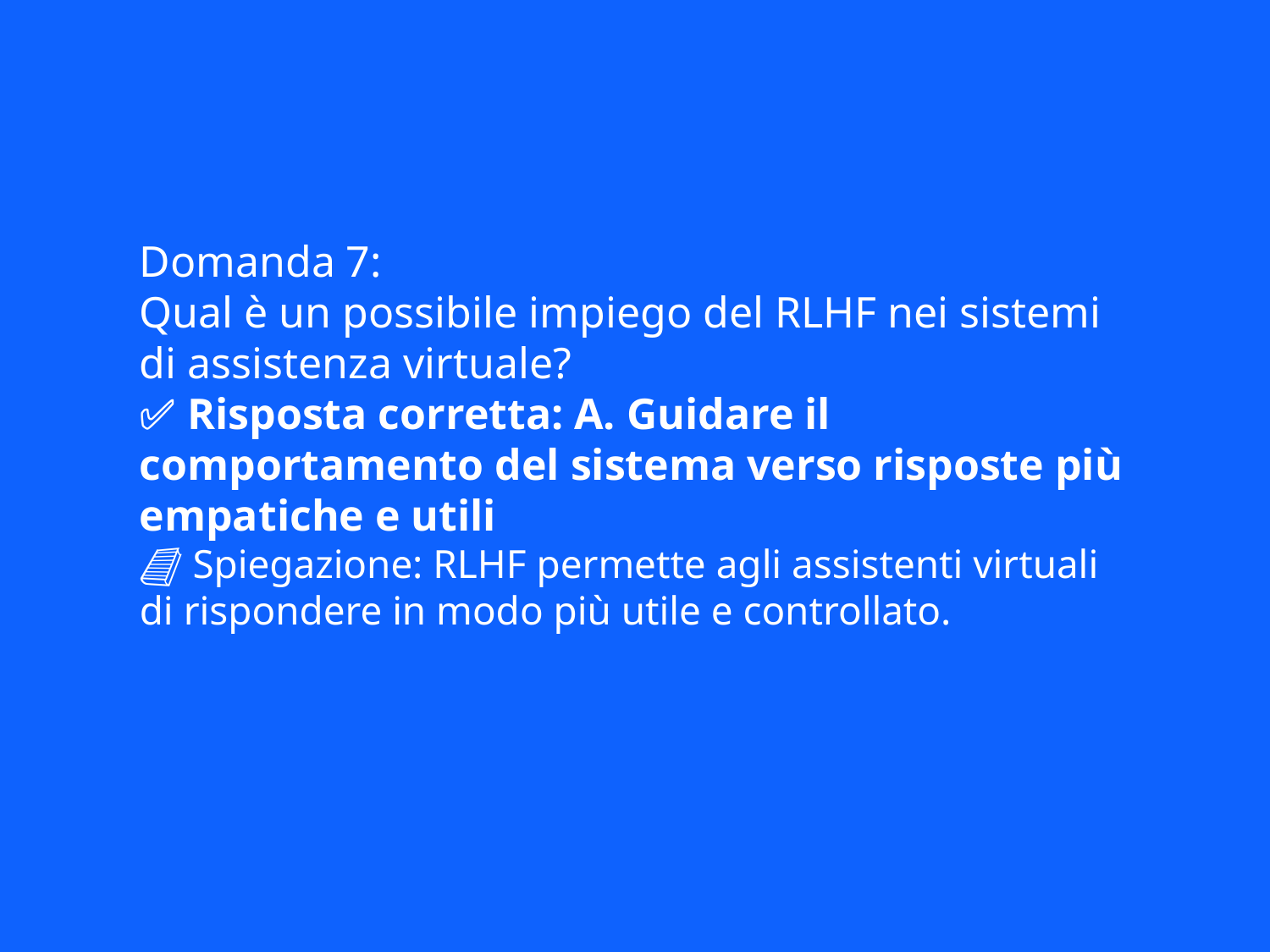

Domanda 7:
Qual è un possibile impiego del RLHF nei sistemi di assistenza virtuale?
✅ Risposta corretta: A. Guidare il comportamento del sistema verso risposte più empatiche e utili
📘 Spiegazione: RLHF permette agli assistenti virtuali di rispondere in modo più utile e controllato.